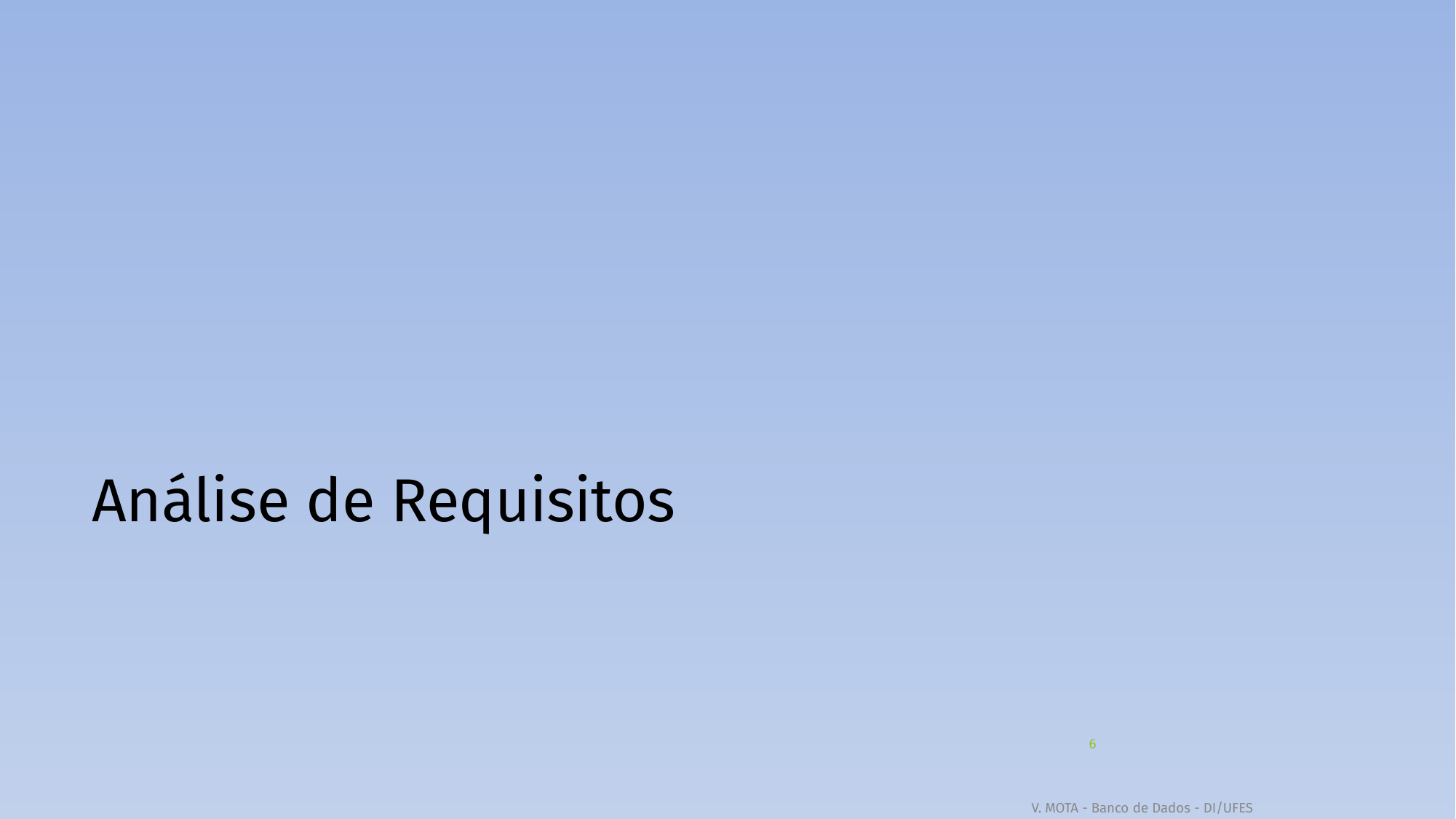

Análise de Requisitos
6
V. MOTA - Banco de Dados - DI/UFES